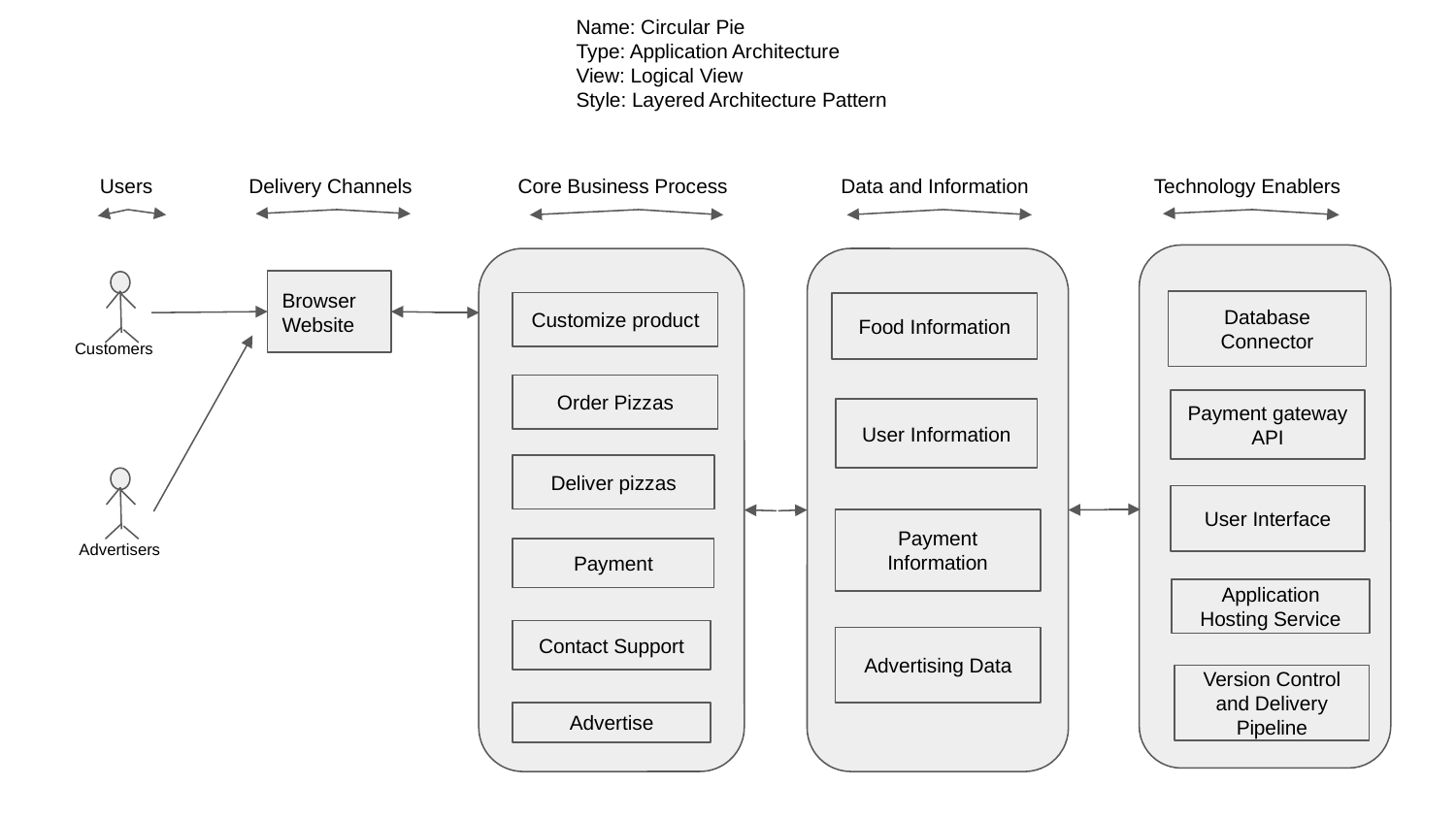

Name: Circular Pie
Type: Application Architecture
View: Logical View
Style: Layered Architecture Pattern
Users
Delivery Channels
Core Business Process
Data and Information
Technology Enablers

Browser Website

Database Connector
Customize product
Food Information
Customers
Order Pizzas
Payment gateway API
User Information
Deliver pizzas

User Interface
Payment Information
Advertisers
Payment
Application Hosting Service
Contact Support
Advertising Data
Version Control and Delivery Pipeline
Advertise